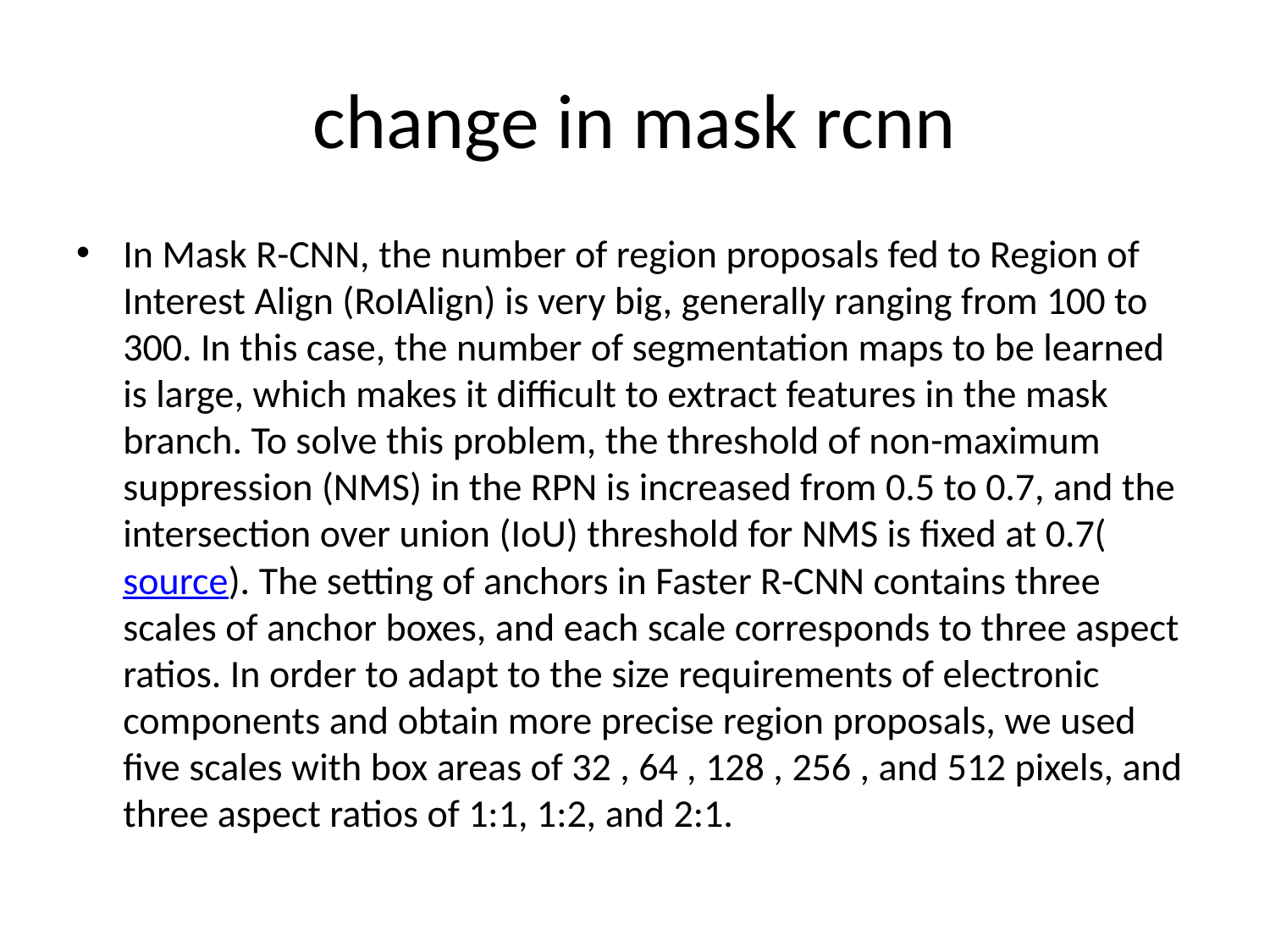

# change in mask rcnn
In Mask R-CNN, the number of region proposals fed to Region of Interest Align (RoIAlign) is very big, generally ranging from 100 to 300. In this case, the number of segmentation maps to be learned is large, which makes it difficult to extract features in the mask branch. To solve this problem, the threshold of non-maximum suppression (NMS) in the RPN is increased from 0.5 to 0.7, and the intersection over union (IoU) threshold for NMS is fixed at 0.7(source). The setting of anchors in Faster R-CNN contains three scales of anchor boxes, and each scale corresponds to three aspect ratios. In order to adapt to the size requirements of electronic components and obtain more precise region proposals, we used five scales with box areas of 32 , 64 , 128 , 256 , and 512 pixels, and three aspect ratios of 1:1, 1:2, and 2:1.